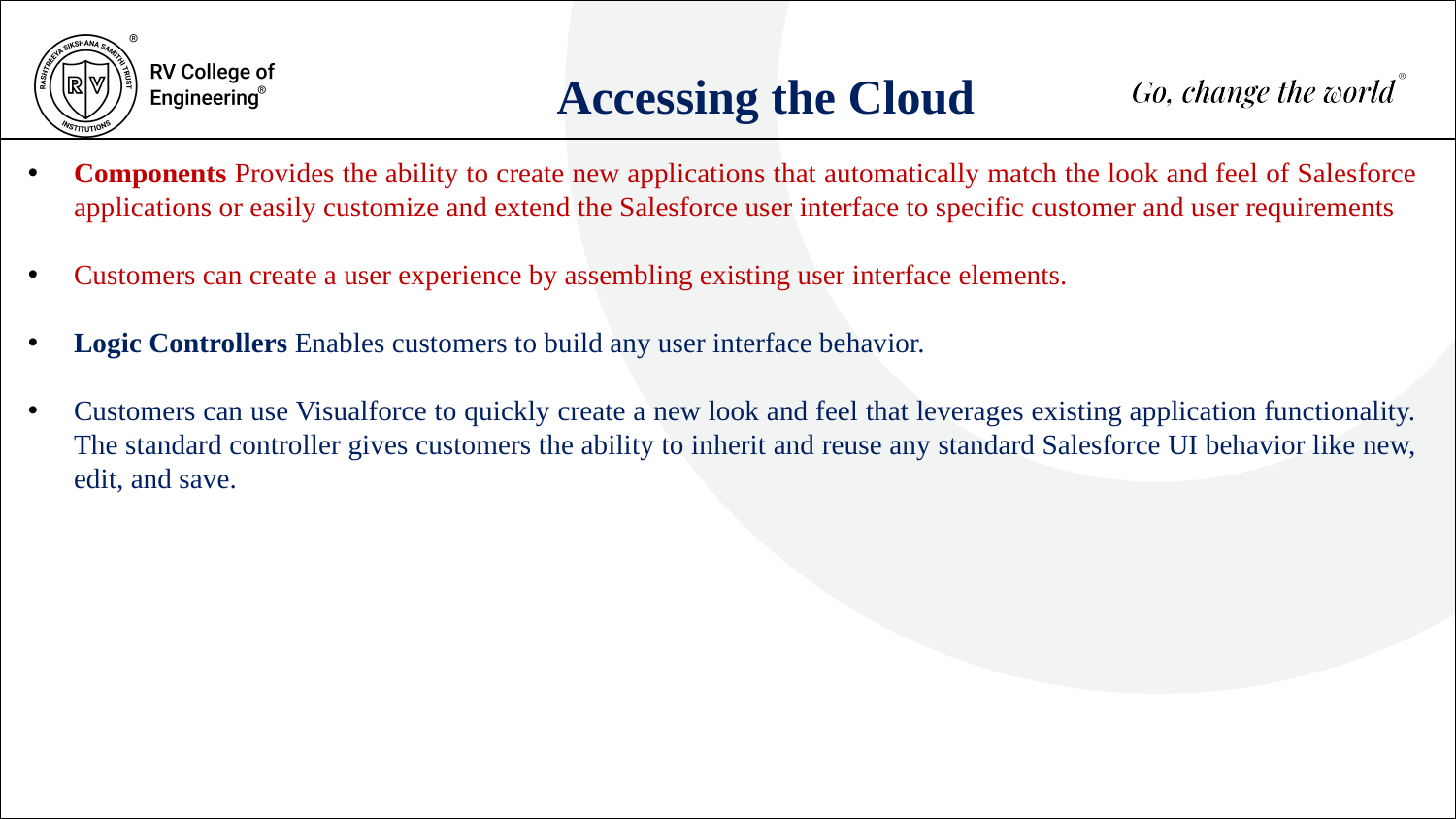

Accessing the Cloud

Components Provides the ability to create new applications that automatically match the look and feel of Salesforce applications or easily customize and extend the Salesforce user interface to specific customer and user requirements

Customers can create a user experience by assembling existing user interface elements.

Logic Controllers Enables customers to build any user interface behavior.

Customers can use Visualforce to quickly create a new look and feel that leverages existing application functionality. The standard controller gives customers the ability to inherit and reuse any standard Salesforce UI behavior like new, edit, and save.